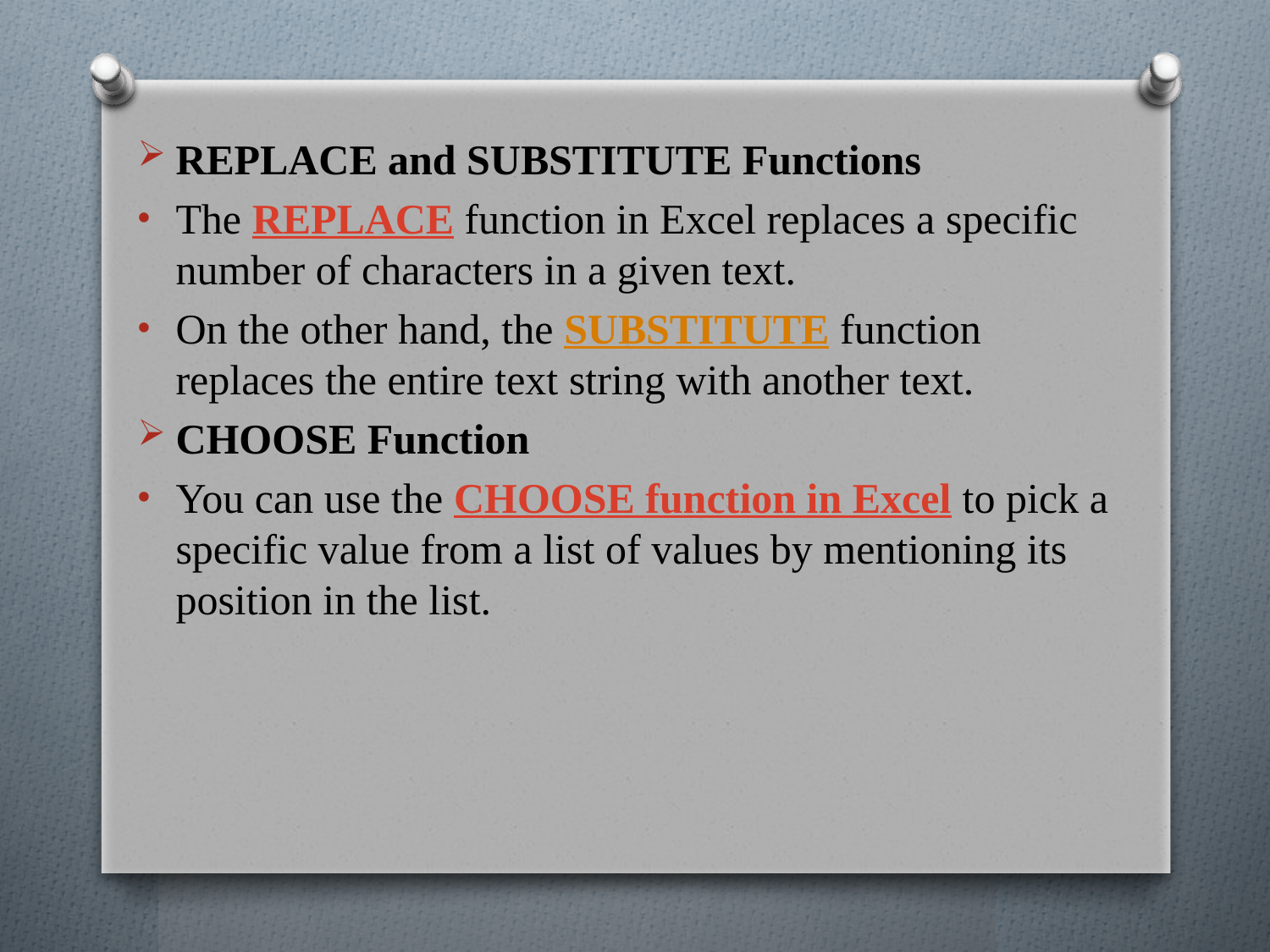

REPLACE and SUBSTITUTE Functions
The REPLACE function in Excel replaces a specific number of characters in a given text.
On the other hand, the SUBSTITUTE function replaces the entire text string with another text.
CHOOSE Function
You can use the CHOOSE function in Excel to pick a specific value from a list of values by mentioning its position in the list.